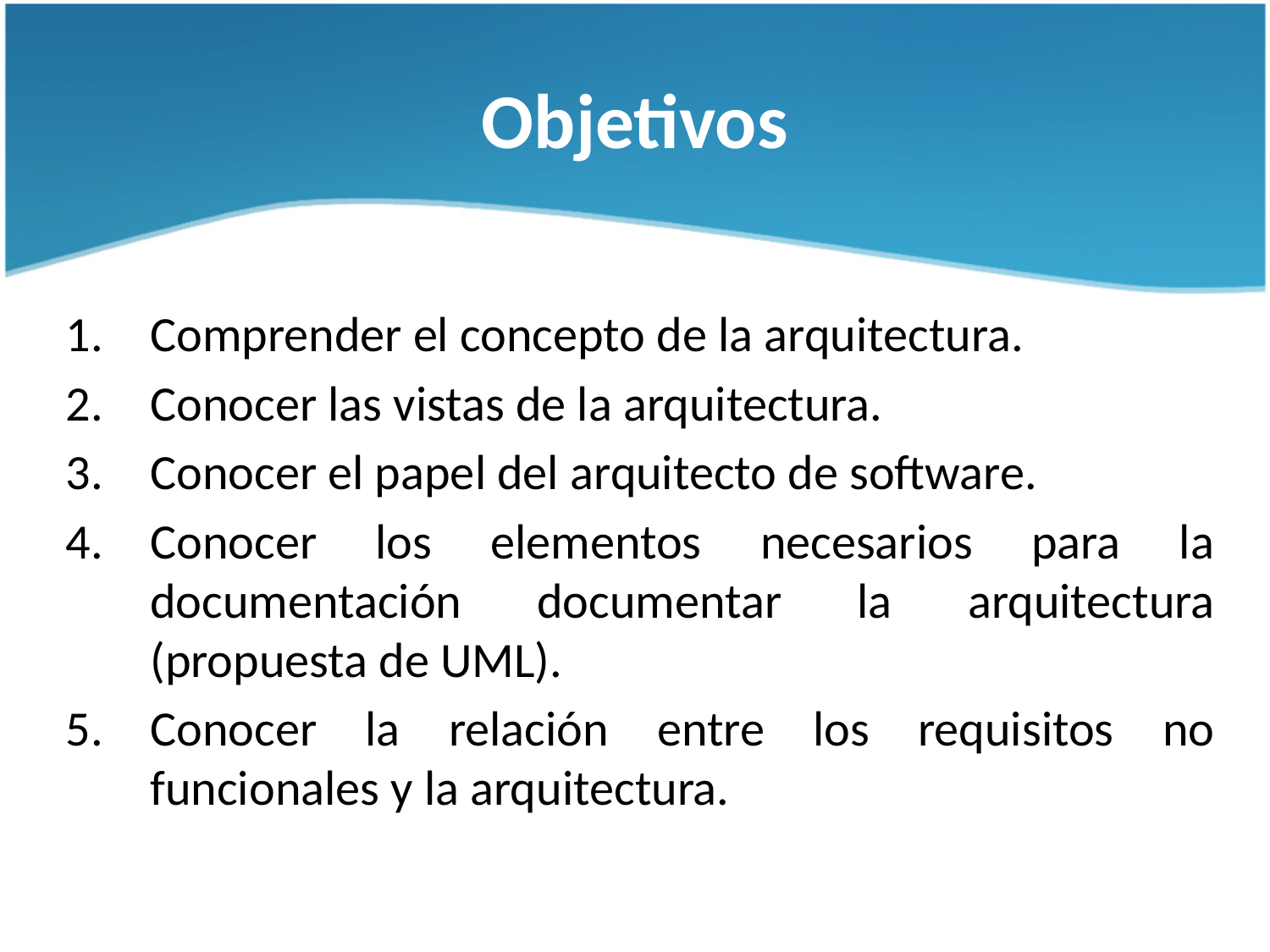

# Objetivos
Comprender el concepto de la arquitectura.
Conocer las vistas de la arquitectura.
Conocer el papel del arquitecto de software.
Conocer los elementos necesarios para la documentación documentar la arquitectura (propuesta de UML).
Conocer la relación entre los requisitos no funcionales y la arquitectura.